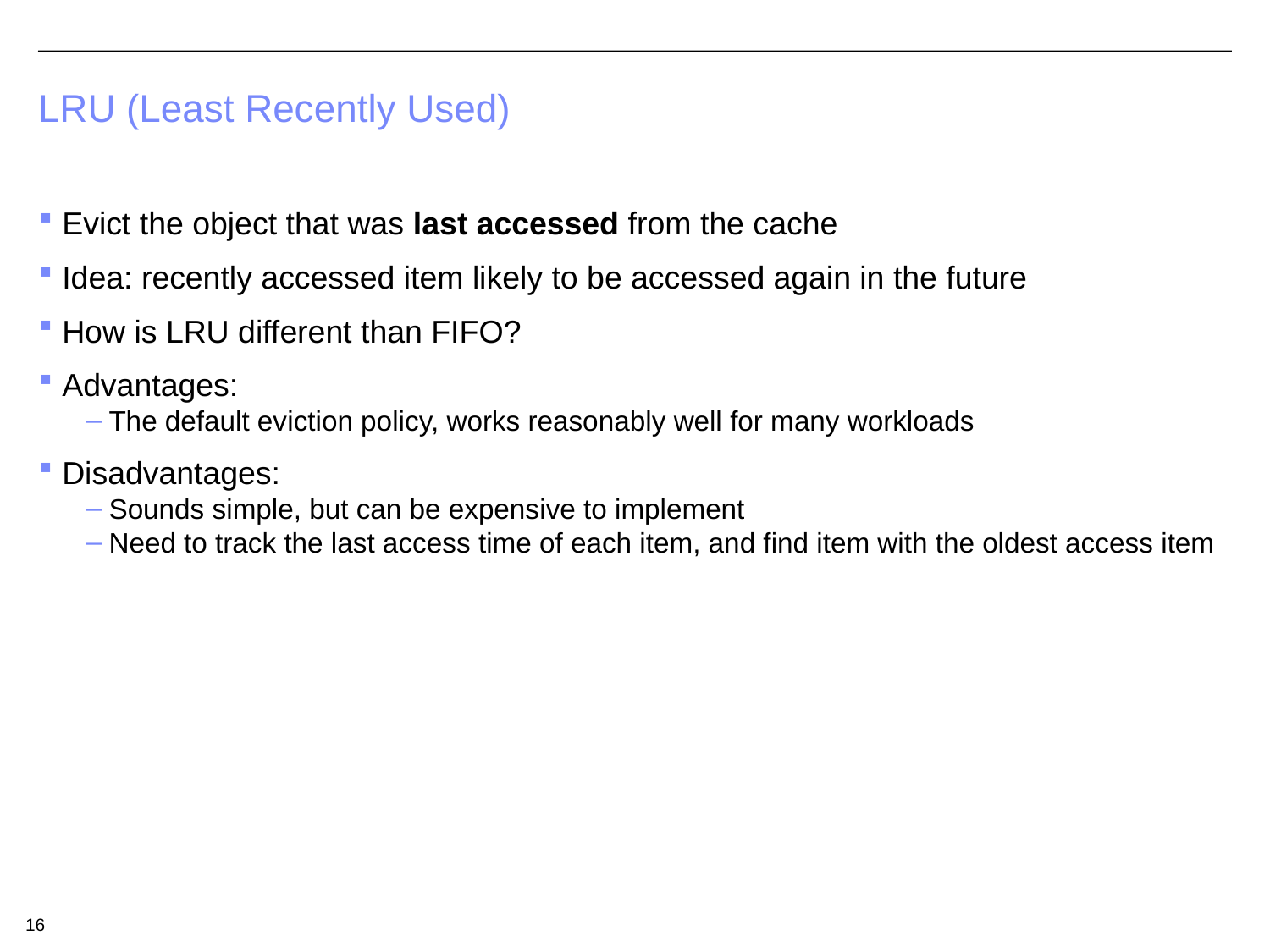

# LRU (Least Recently Used)
Evict the object that was last accessed from the cache
Idea: recently accessed item likely to be accessed again in the future
How is LRU different than FIFO?
Advantages:
The default eviction policy, works reasonably well for many workloads
Disadvantages:
Sounds simple, but can be expensive to implement
Need to track the last access time of each item, and find item with the oldest access item
16